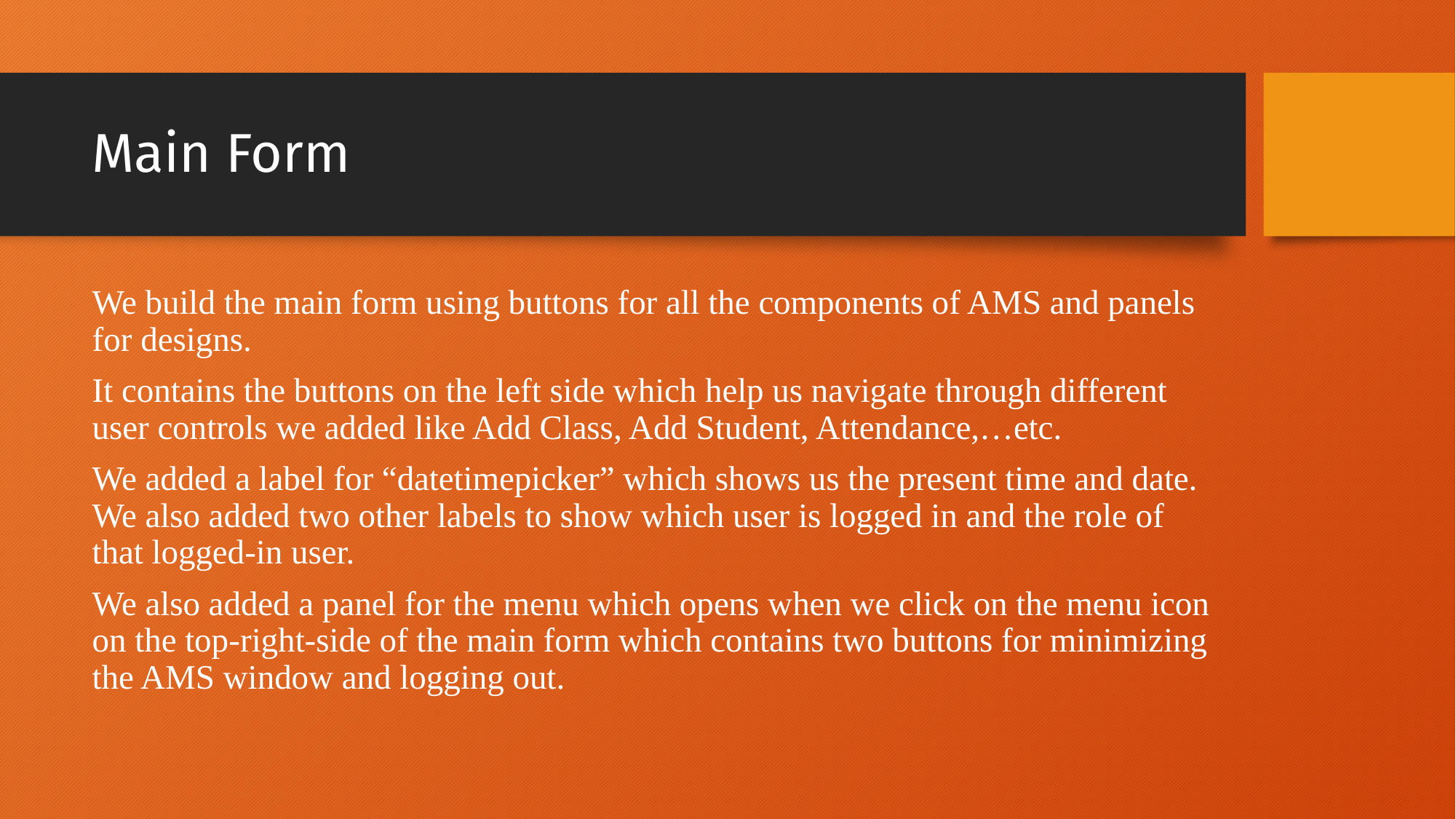

# Main Form
We build the main form using buttons for all the components of AMS and panels for designs.
It contains the buttons on the left side which help us navigate through different user controls we added like Add Class, Add Student, Attendance,…etc.
We added a label for “datetimepicker” which shows us the present time and date. We also added two other labels to show which user is logged in and the role of that logged-in user.
We also added a panel for the menu which opens when we click on the menu icon on the top-right-side of the main form which contains two buttons for minimizing the AMS window and logging out.